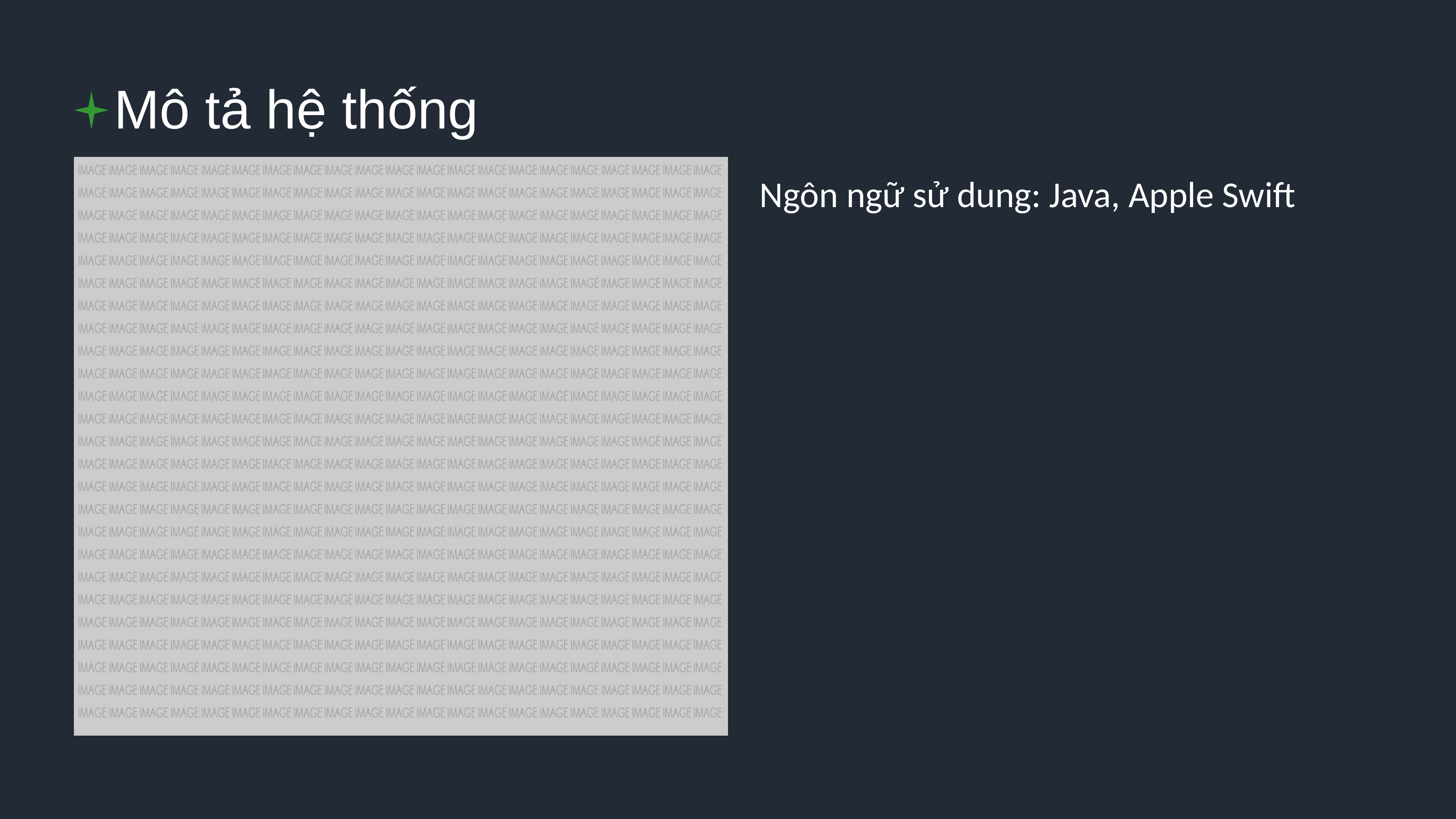

Mô tả hệ thống

Ngôn ngữ sử dung: Java, Apple Swift